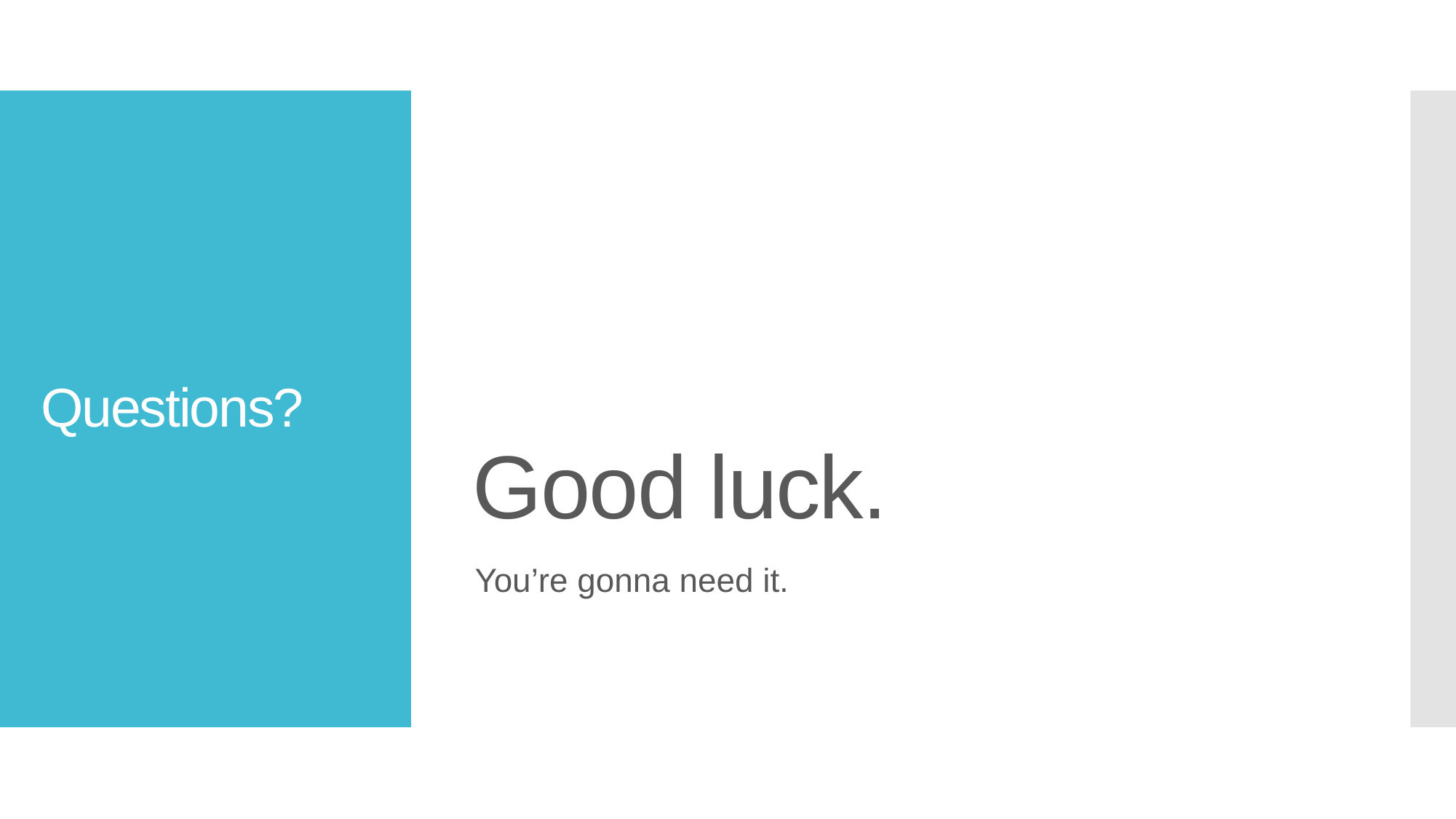

Questions?
# Good luck.
You’re gonna need it.